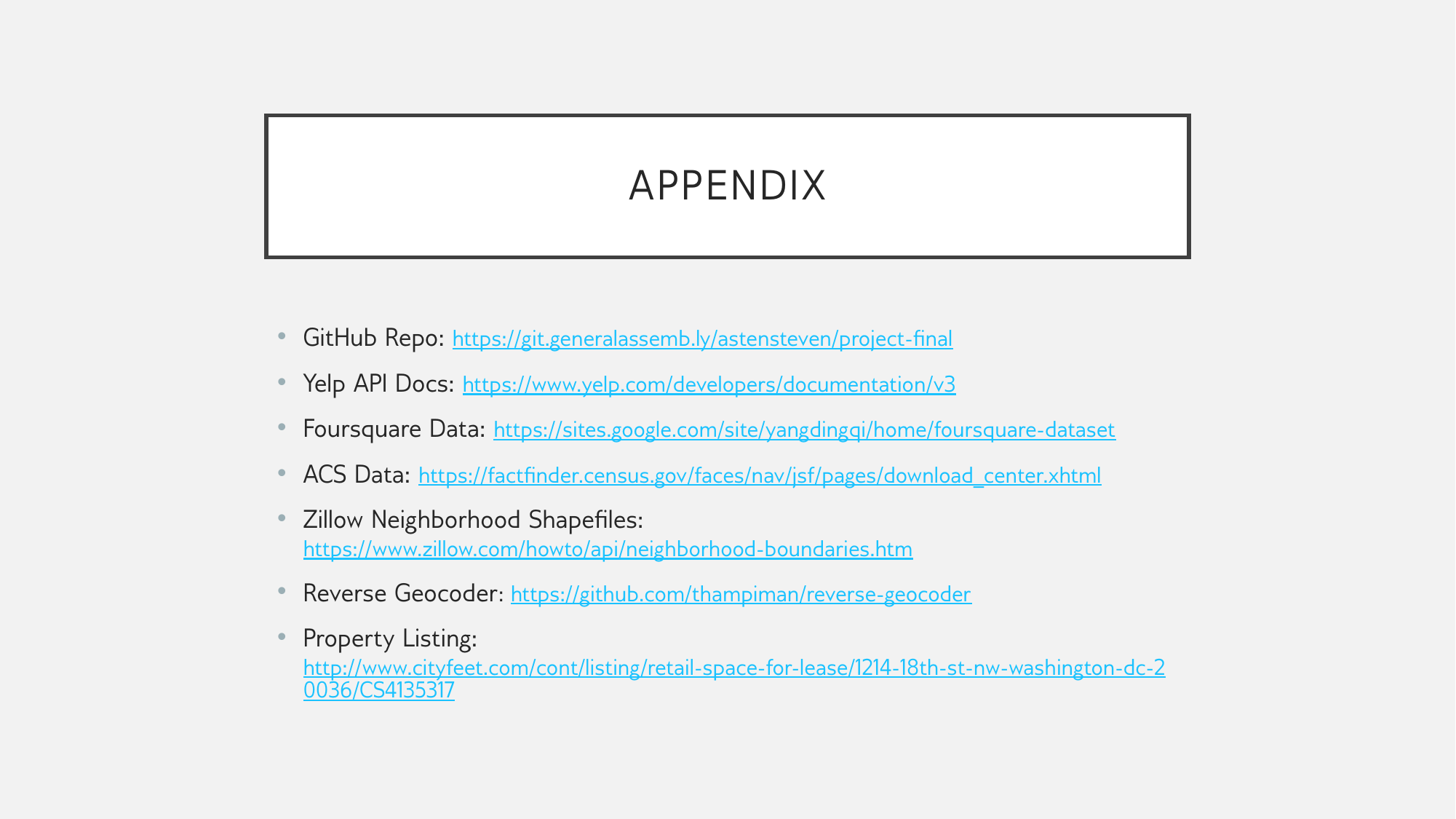

# Appendix
GitHub Repo: https://git.generalassemb.ly/astensteven/project-final
Yelp API Docs: https://www.yelp.com/developers/documentation/v3
Foursquare Data: https://sites.google.com/site/yangdingqi/home/foursquare-dataset
ACS Data: https://factfinder.census.gov/faces/nav/jsf/pages/download_center.xhtml
Zillow Neighborhood Shapefiles: https://www.zillow.com/howto/api/neighborhood-boundaries.htm
Reverse Geocoder: https://github.com/thampiman/reverse-geocoder
Property Listing: http://www.cityfeet.com/cont/listing/retail-space-for-lease/1214-18th-st-nw-washington-dc-20036/CS4135317